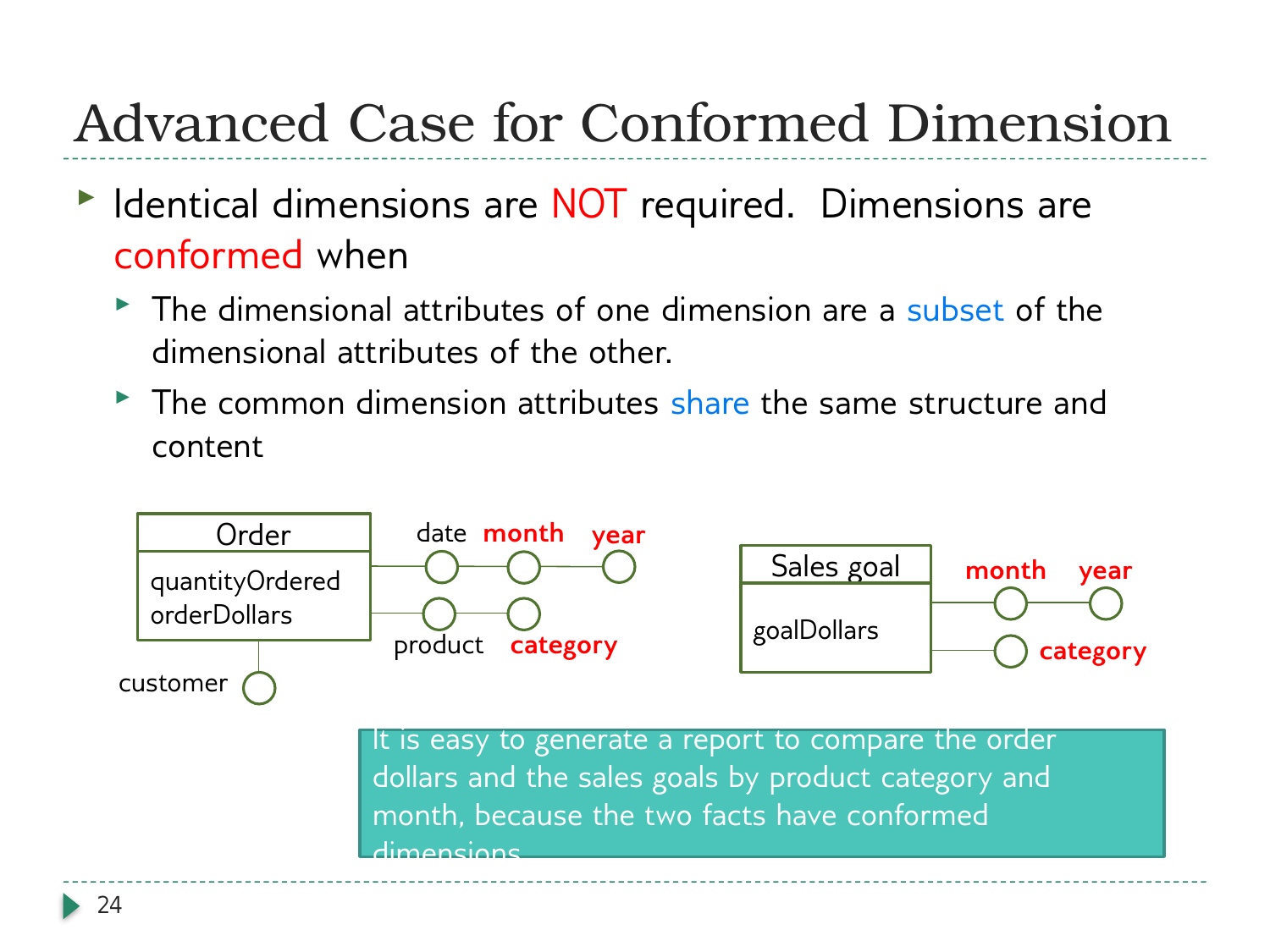

# Advanced Case for Conformed Dimension
Identical dimensions are NOT required.  Dimensions are conformed when
The dimensional attributes of one dimension are a subset of the dimensional attributes of the other.
The common dimension attributes share the same structure and content
date
month
year
Order
Sales goal
month
year

quantityOrdered
orderDollars

goalDollars

product
category
category

customer

It is easy to generate a report to compare the order dollars and the sales goals by product category and month, because the two facts have conformed dimensions.
24